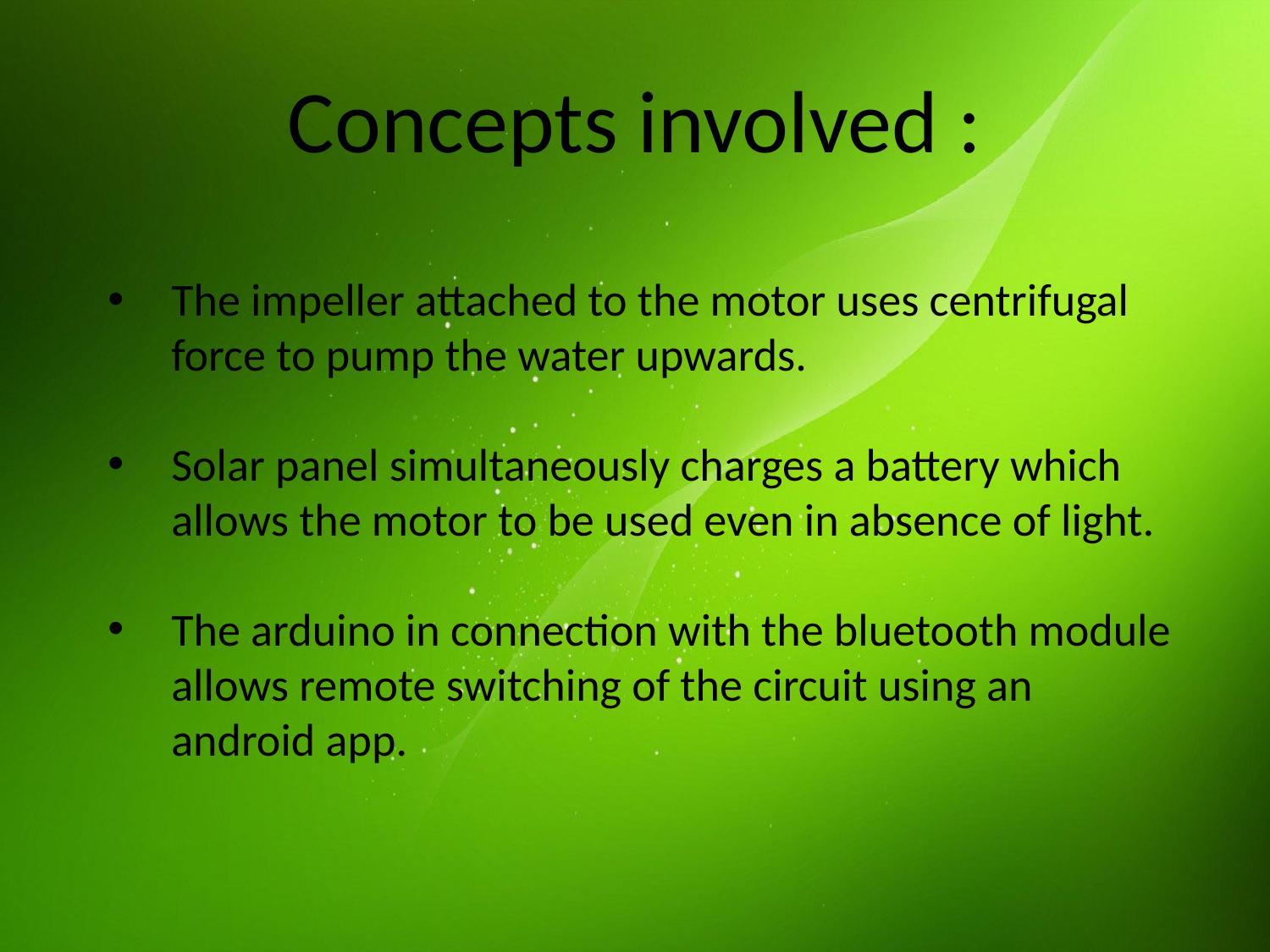

# Concepts involved :
The impeller attached to the motor uses centrifugal force to pump the water upwards.

Solar panel simultaneously charges a battery which allows the motor to be used even in absence of light.

The arduino in connection with the bluetooth module allows remote switching of the circuit using an android app.